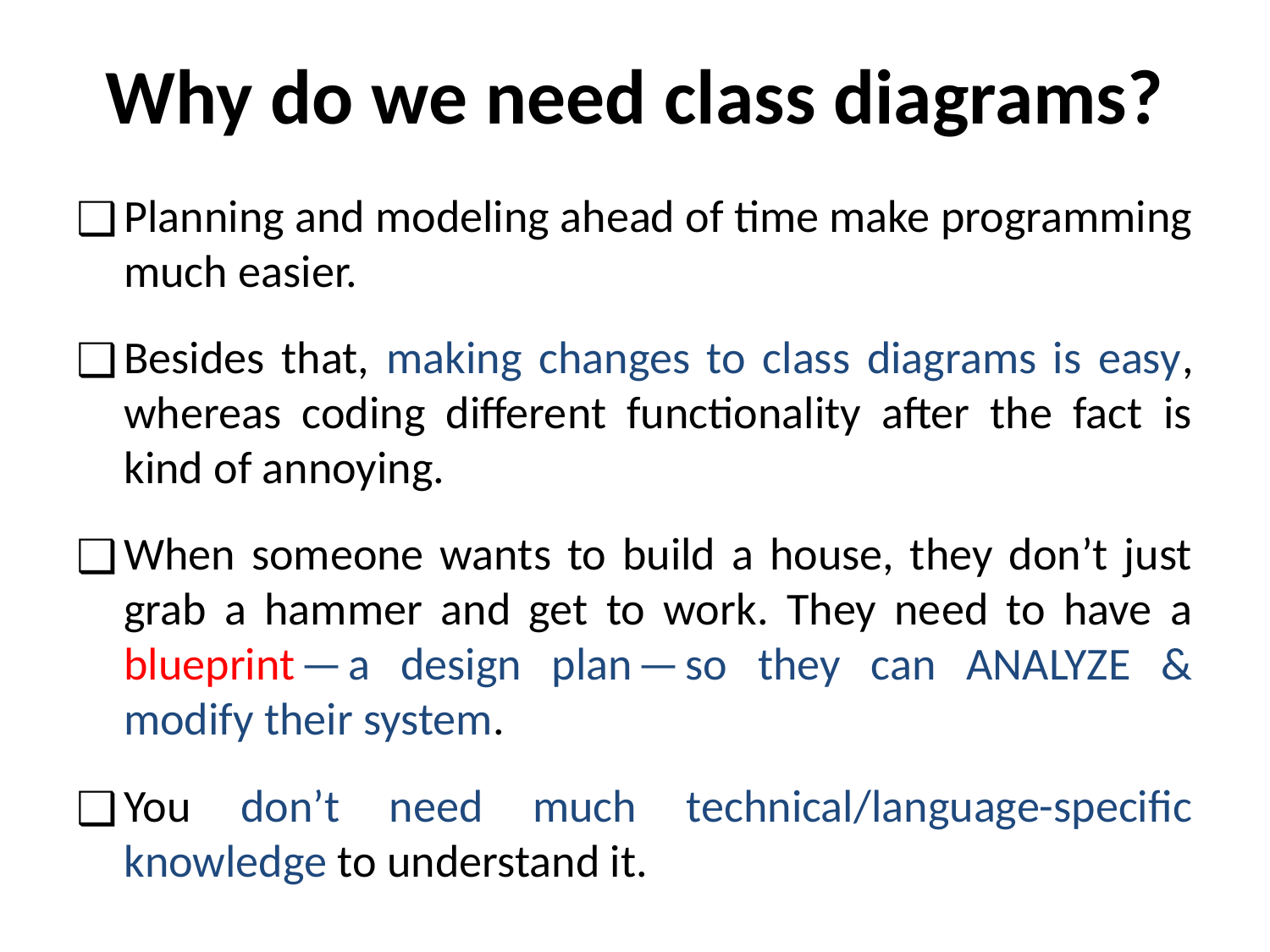

# Why do we need class diagrams?
Planning and modeling ahead of time make programming much easier.
Besides that, making changes to class diagrams is easy, whereas coding different functionality after the fact is kind of annoying.
When someone wants to build a house, they don’t just grab a hammer and get to work. They need to have a blueprint — a design plan — so they can ANALYZE & modify their system.
You don’t need much technical/language-specific knowledge to understand it.